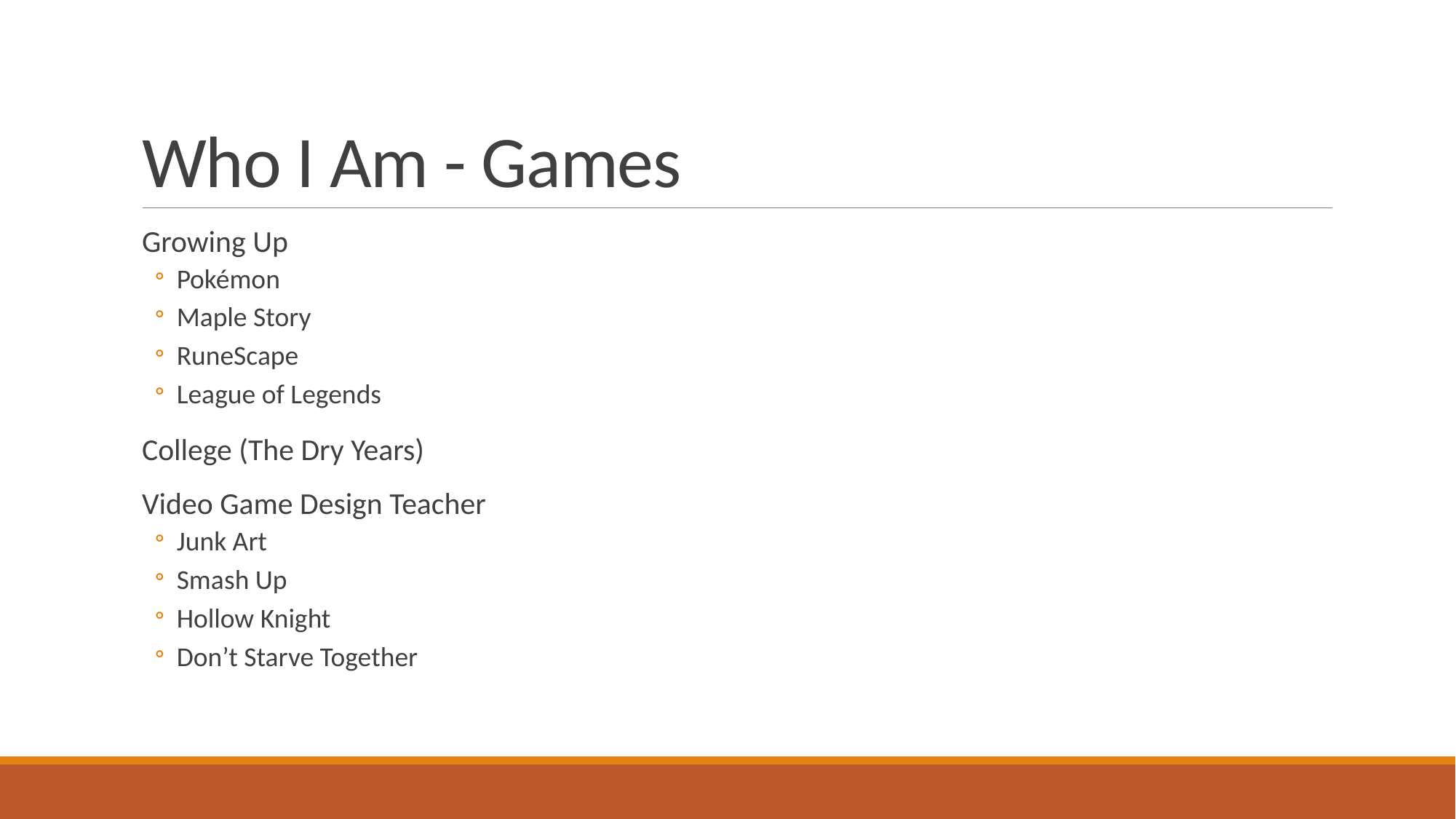

# Who I Am - Games
Growing Up
Pokémon
Maple Story
RuneScape
League of Legends
College (The Dry Years)
Video Game Design Teacher
Junk Art
Smash Up
Hollow Knight
Don’t Starve Together